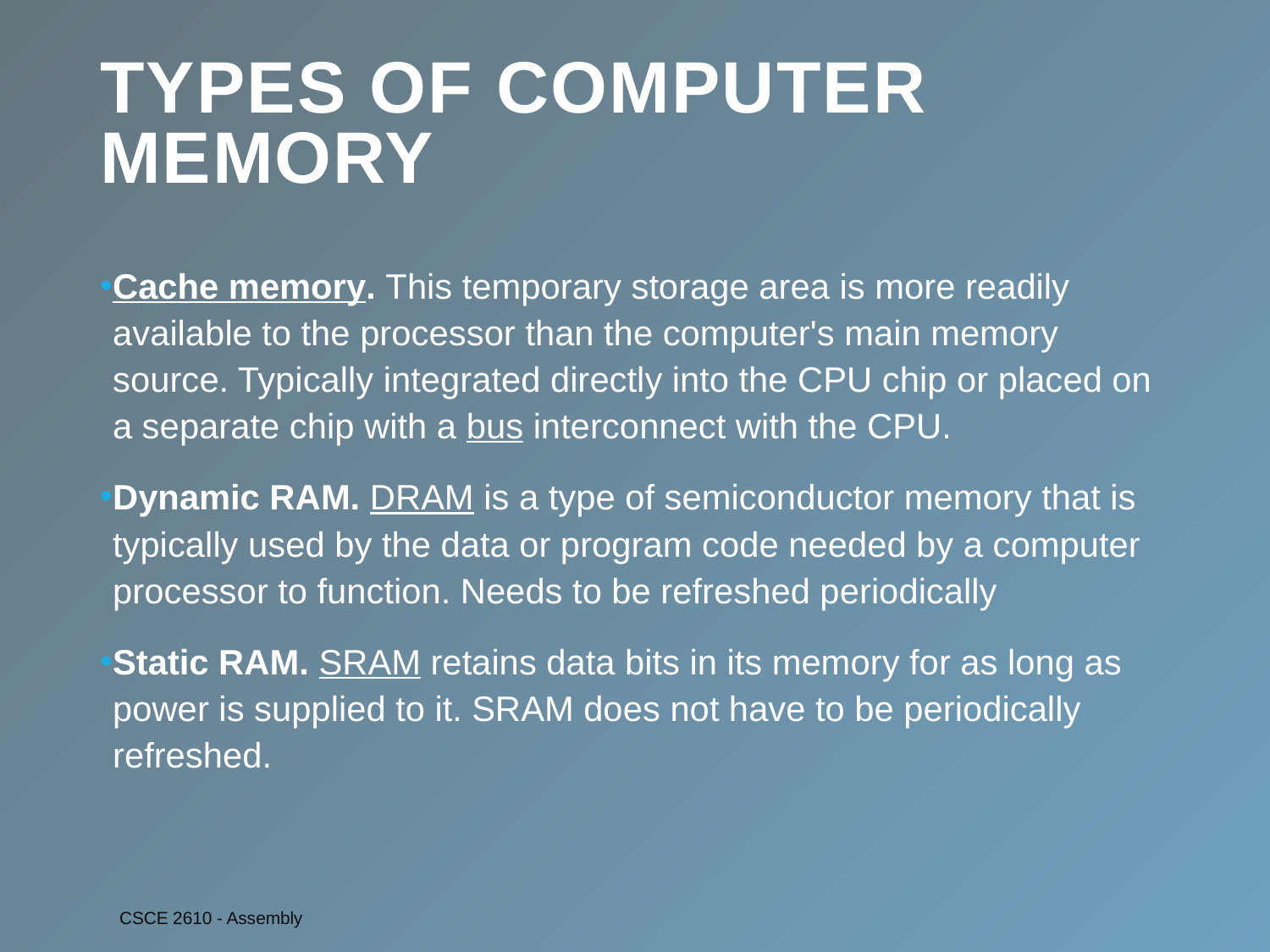

# Types of computer memory
Cache memory. This temporary storage area is more readily available to the processor than the computer's main memory source. Typically integrated directly into the CPU chip or placed on a separate chip with a bus interconnect with the CPU.
Dynamic RAM. DRAM is a type of semiconductor memory that is typically used by the data or program code needed by a computer processor to function. Needs to be refreshed periodically
Static RAM. SRAM retains data bits in its memory for as long as power is supplied to it. SRAM does not have to be periodically refreshed.
CSCE 2610 - Assembly
CSCE 2610 - Assembly
7